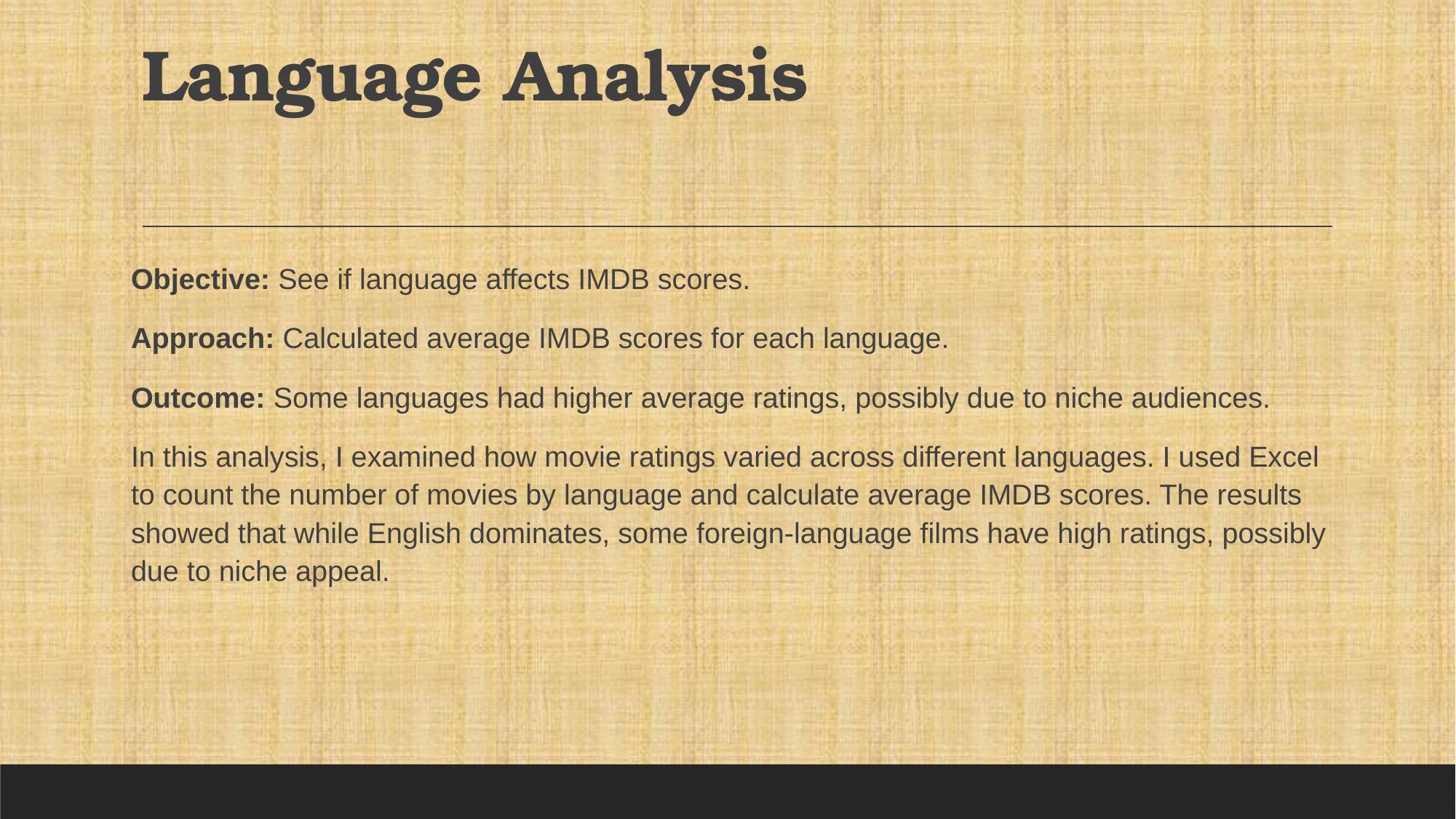

# Language Analysis
Objective: See if language affects IMDB scores.
Approach: Calculated average IMDB scores for each language.
Outcome: Some languages had higher average ratings, possibly due to niche audiences.
In this analysis, I examined how movie ratings varied across different languages. I used Excel to count the number of movies by language and calculate average IMDB scores. The results showed that while English dominates, some foreign-language films have high ratings, possibly due to niche appeal.